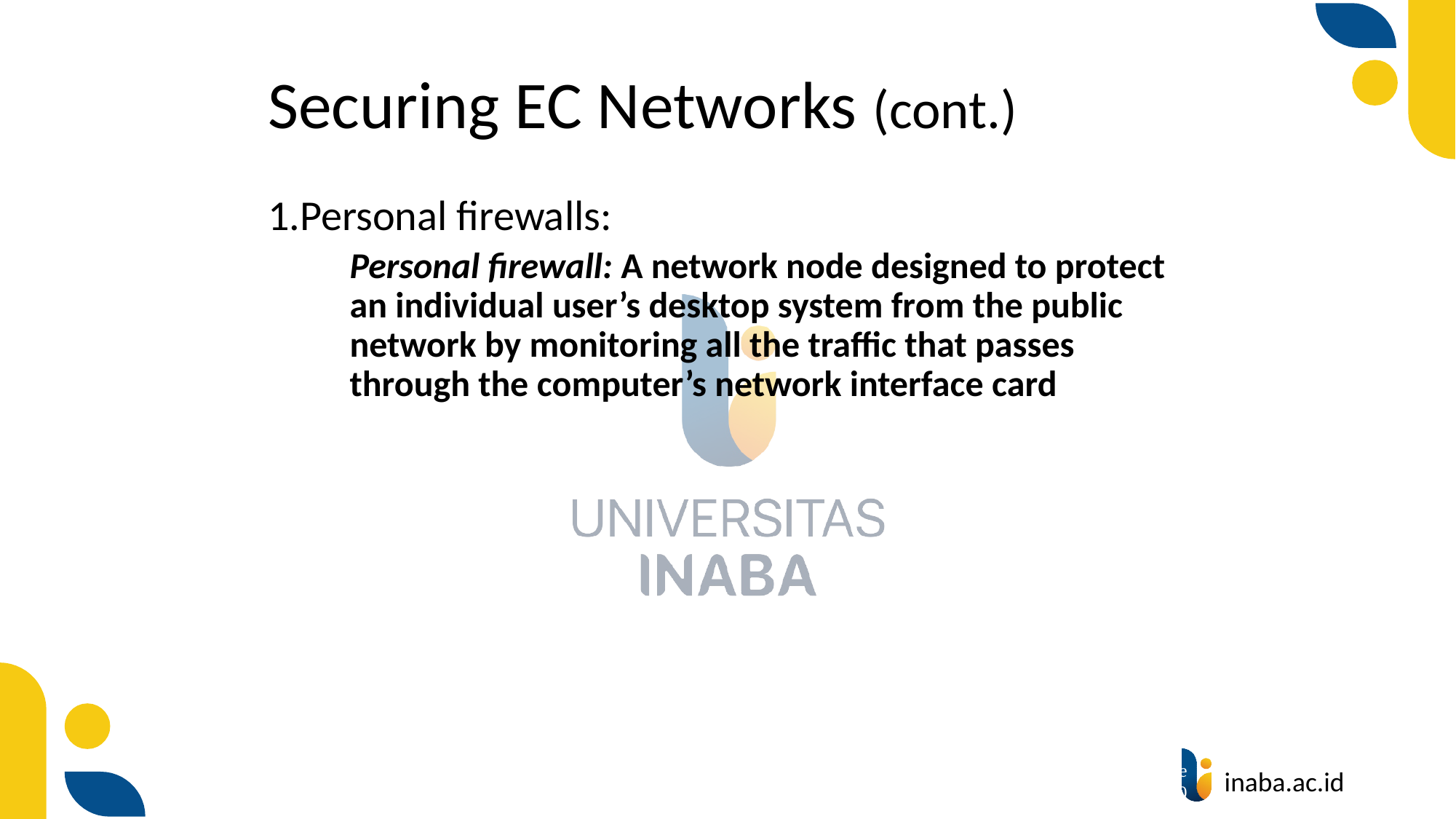

# Securing EC Networks (cont.)
Personal firewalls:
	Personal firewall: A network node designed to protect an individual user’s desktop system from the public network by monitoring all the traffic that passes through the computer’s network interface card
81
© Prentice Hall 2020